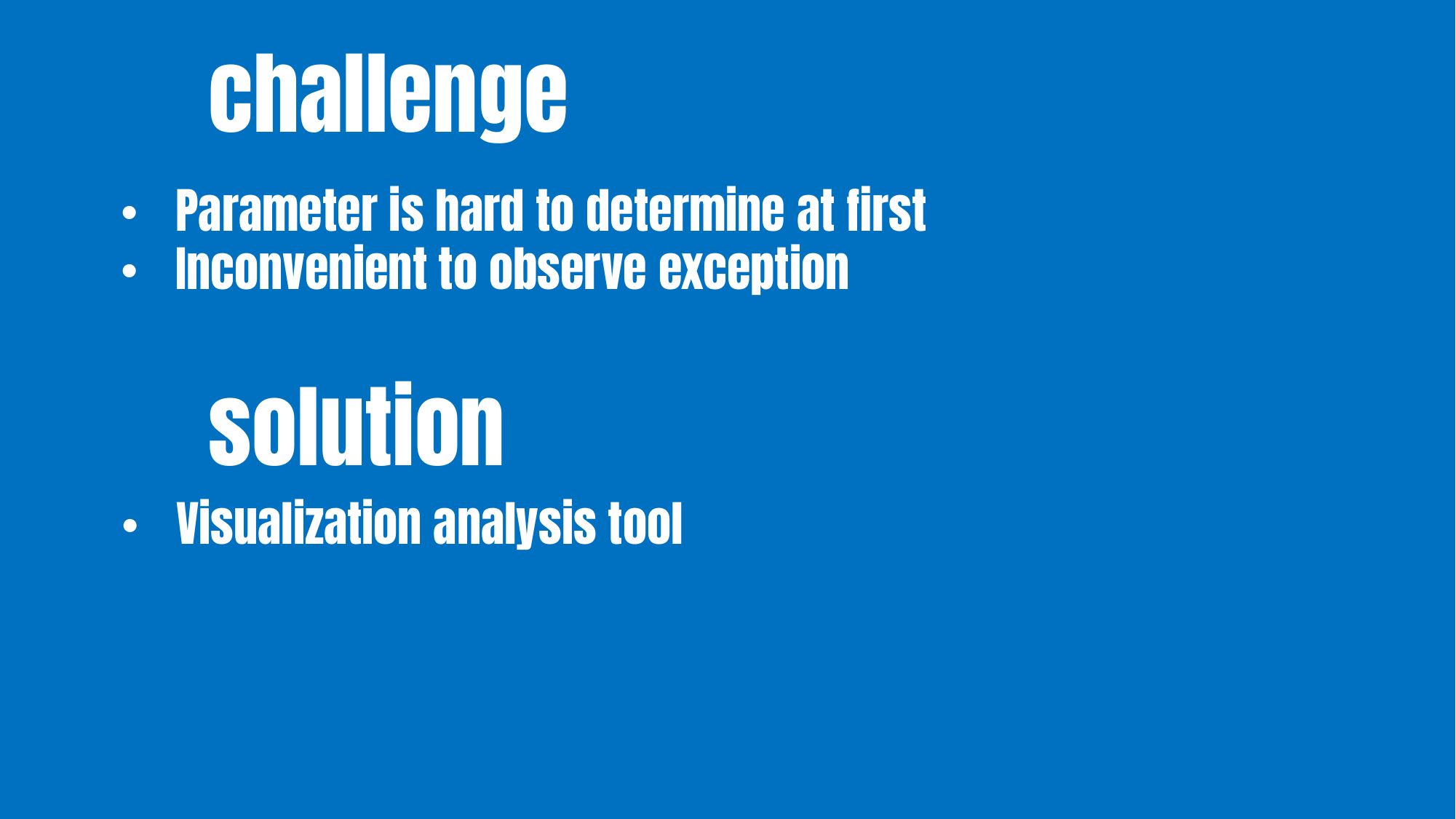

challenge
Parameter is hard to determine at first
Inconvenient to observe exception
solution
Visualization analysis tool